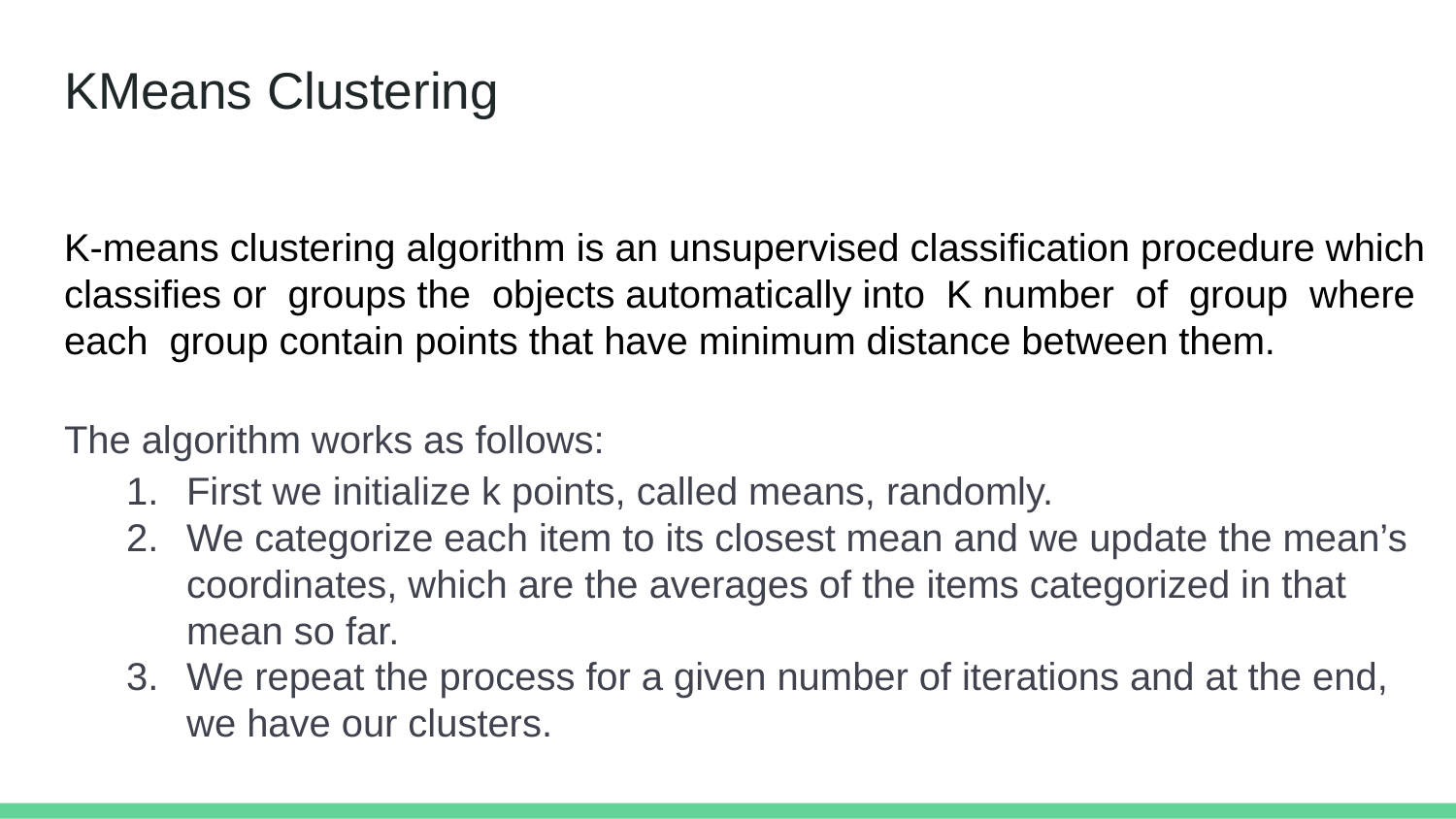

# KMeans Clustering

K-means clustering algorithm is an unsupervised classification procedure which
classifies or  groups the  objects automatically into  K number  of  group  where each  group contain points that have minimum distance between them.

The algorithm works as follows:
First we initialize k points, called means, randomly.
We categorize each item to its closest mean and we update the mean’s coordinates, which are the averages of the items categorized in that mean so far.
We repeat the process for a given number of iterations and at the end, we have our clusters.